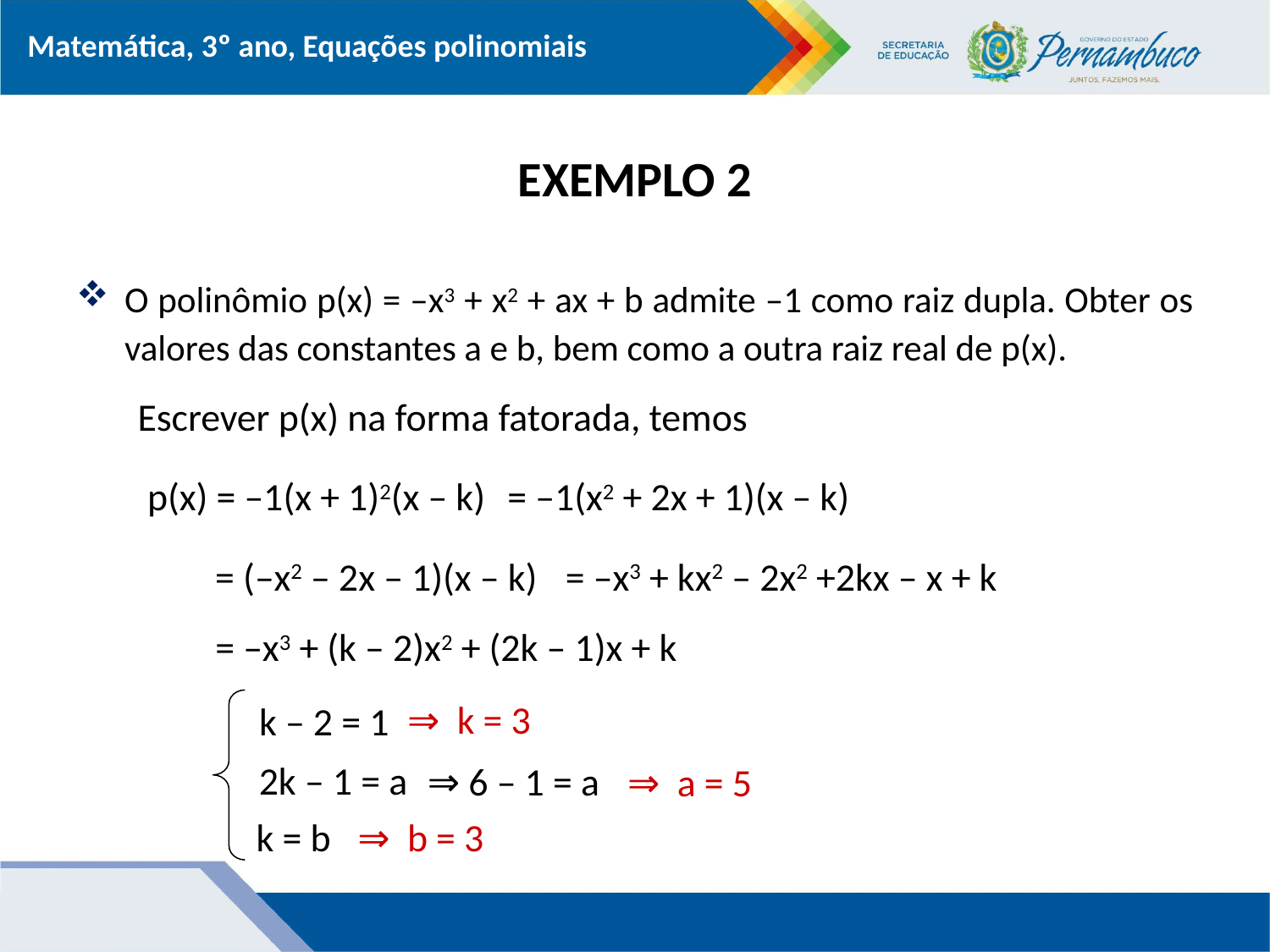

# EXEMPLO 2
O polinômio p(x) = –x3 + x2 + ax + b admite –1 como raiz dupla. Obter os valores das constantes a e b, bem como a outra raiz real de p(x).
Escrever p(x) na forma fatorada, temos
p(x) = –1(x + 1)2(x – k)
= –1(x2 + 2x + 1)(x – k)
= (–x2 – 2x – 1)(x – k)
= –x3 + kx2 – 2x2 +2kx – x + k
= –x3 + (k – 2)x2 + (2k – 1)x + k
⇒  k = 3

k – 2 = 1
2k – 1 = a
⇒ 6 – 1 = a
⇒  a = 5
k = b
⇒  b = 3